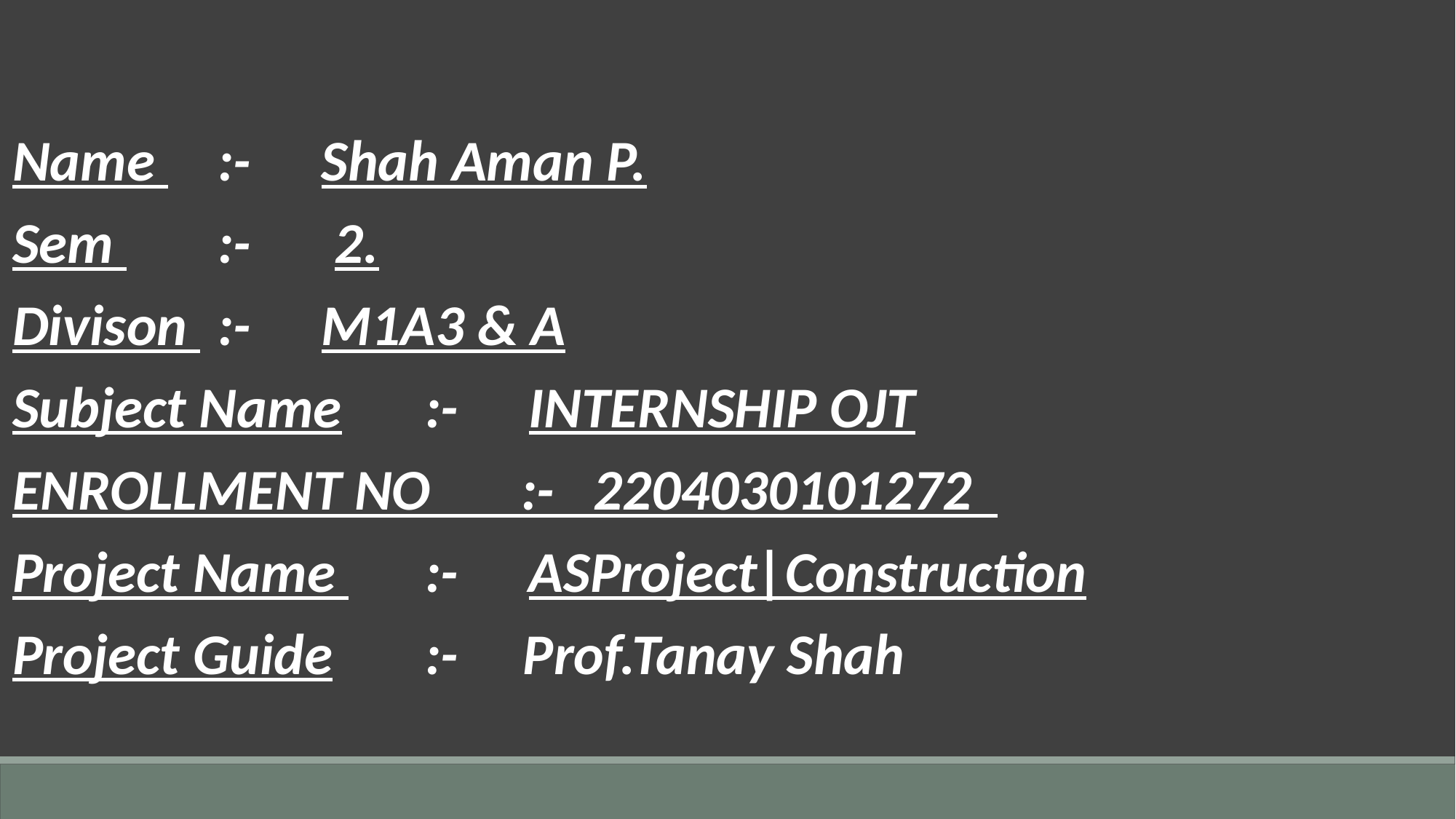

Name 				:- 	Shah Aman P.
Sem 				:-	 2.
Divison 				:-	M1A3 & A
Subject Name		:-	INTERNSHIP OJT
ENROLLMENT NO       :-   2204030101272
Project Name 		:-	ASProject|Construction
Project Guide		:-     Prof.Tanay Shah